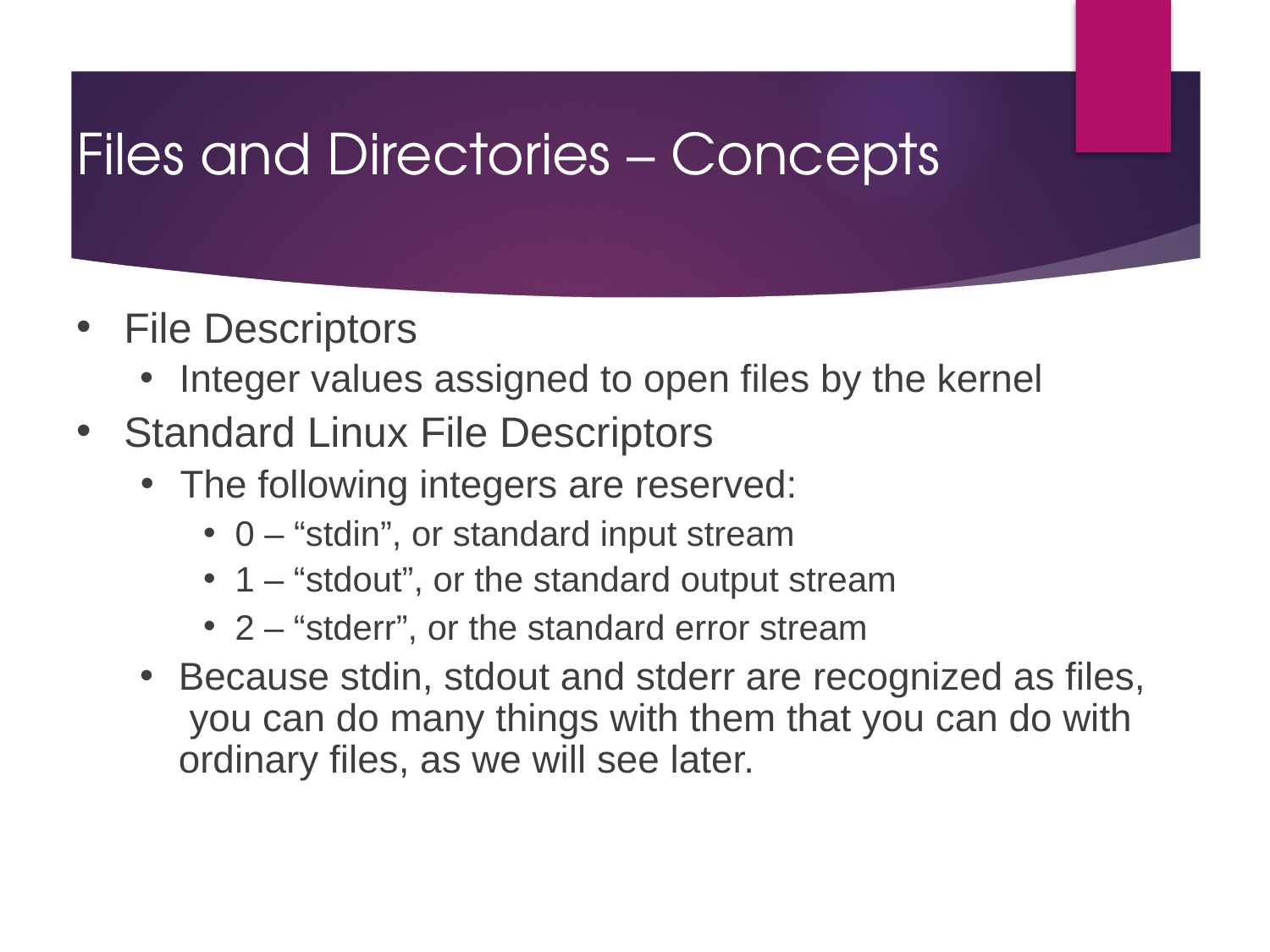

# Files and Directories – Concepts
File Descriptors
Integer values assigned to open files by the kernel
Standard Linux File Descriptors
The following integers are reserved:
0 – “stdin”, or standard input stream
1 – “stdout”, or the standard output stream
2 – “stderr”, or the standard error stream
Because stdin, stdout and stderr are recognized as files,  you can do many things with them that you can do with  ordinary files, as we will see later.